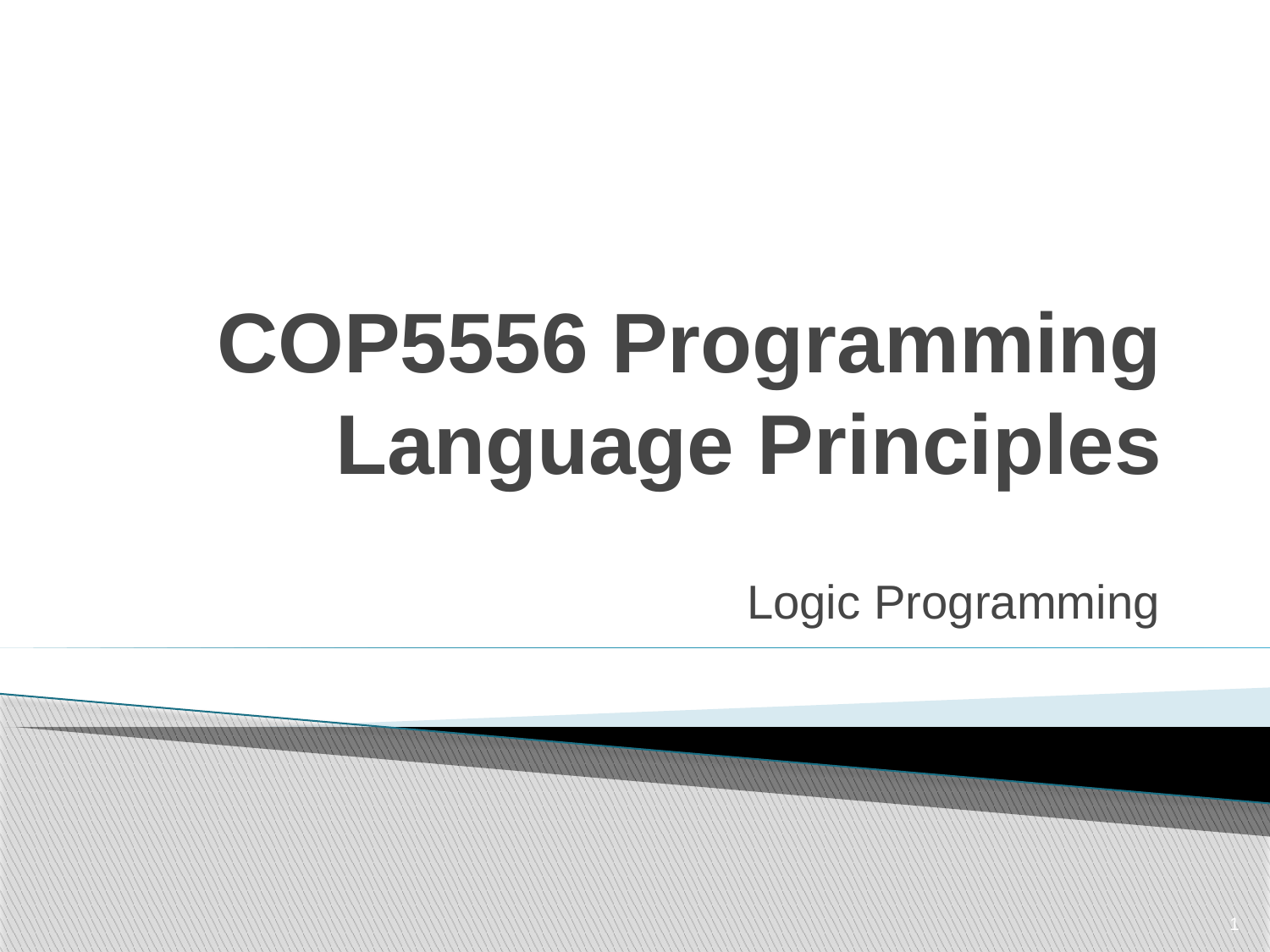

# COP5556 Programming Language Principles

Logic Programming
1